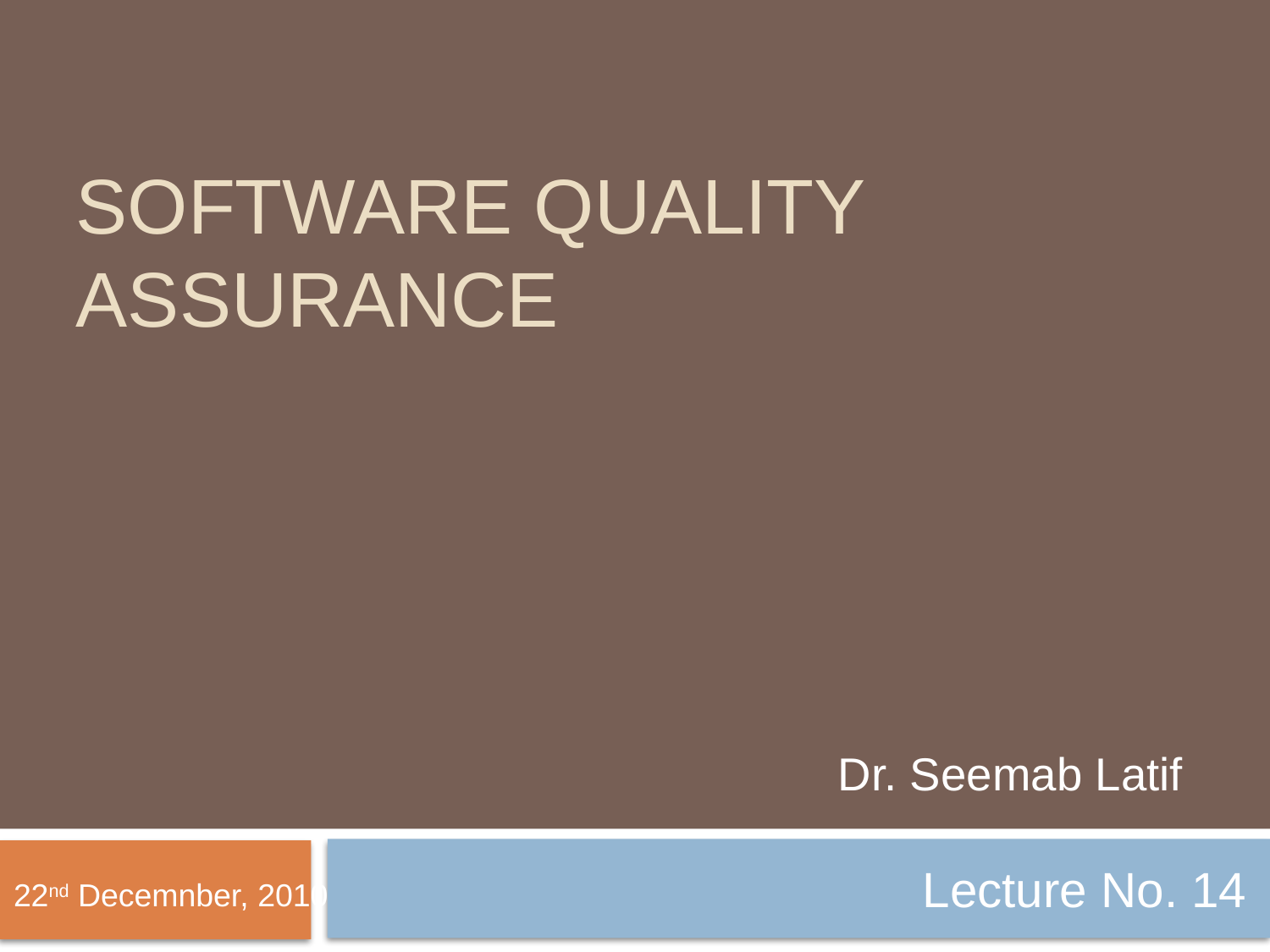

# Software Quality Assurance
Dr. Seemab Latif
Lecture No. 14
 22nd Decemnber, 2010